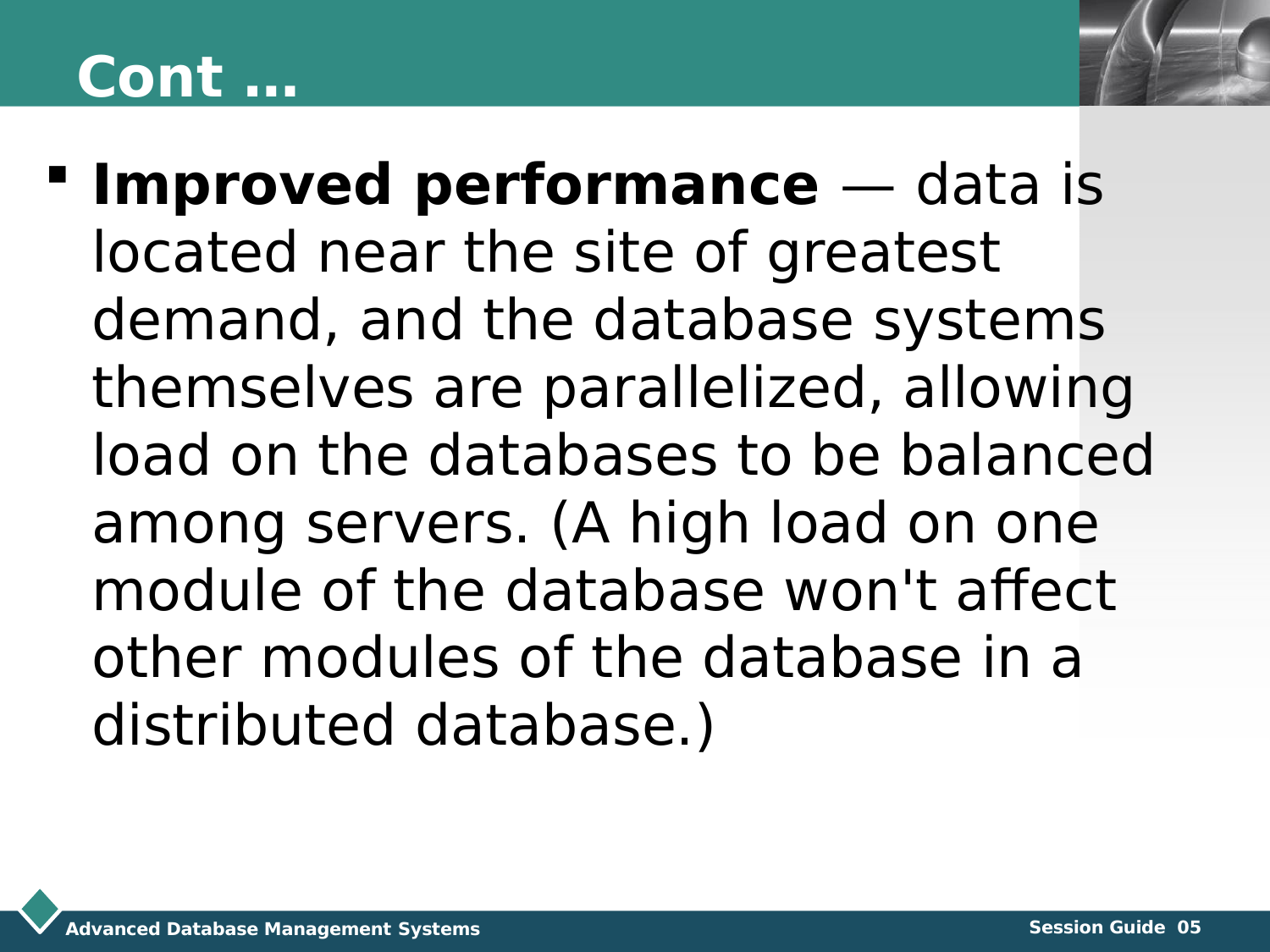

Cont …
Improved performance — data is  located near the site of greatest  demand, and the database systems  themselves are parallelized, allowing  load on the databases to be balanced  among servers. (A high load on one  module of the database won't affect  other modules of the database in a  distributed database.)

LOGO
Session Guide 05
Advanced Database Management Systems